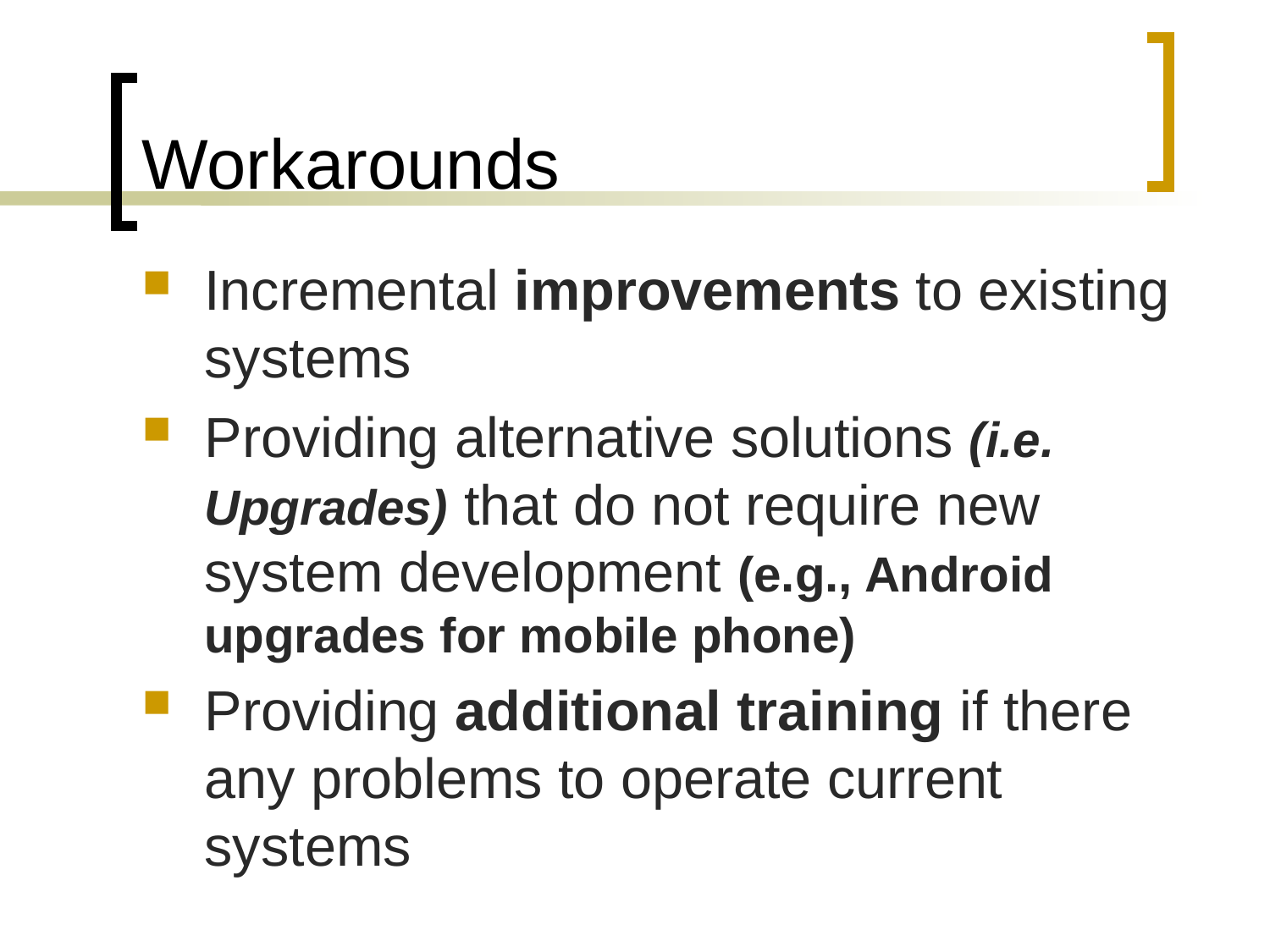

# Workarounds
Incremental improvements to existing systems
Providing alternative solutions (i.e. Upgrades) that do not require new system development (e.g., Android upgrades for mobile phone)
Providing additional training if there any problems to operate current systems